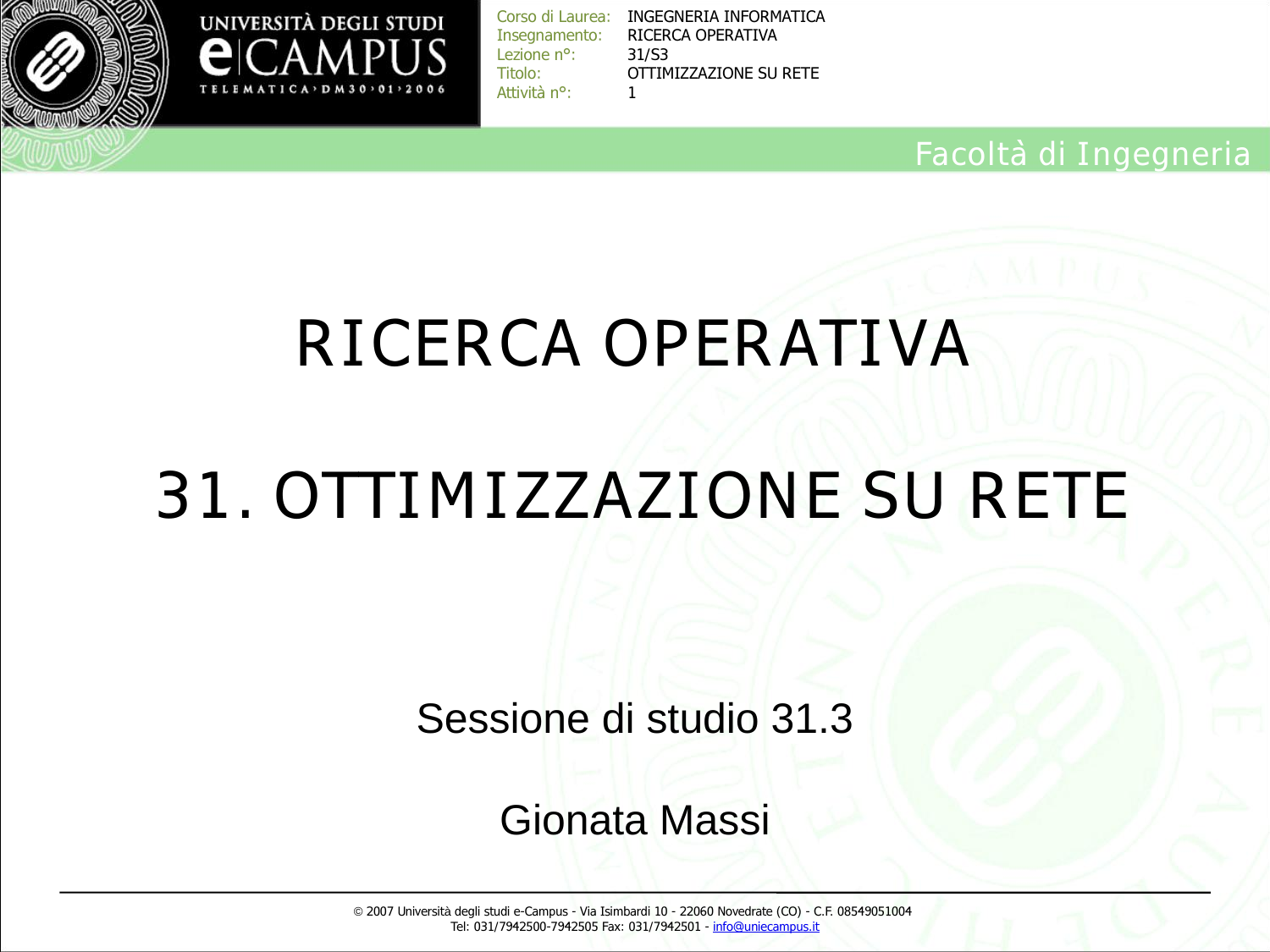

# RICERCA OPERATIVA 31. OTTIMIZZAZIONE SU RETE
Sessione di studio 31.3

Gionata Massi